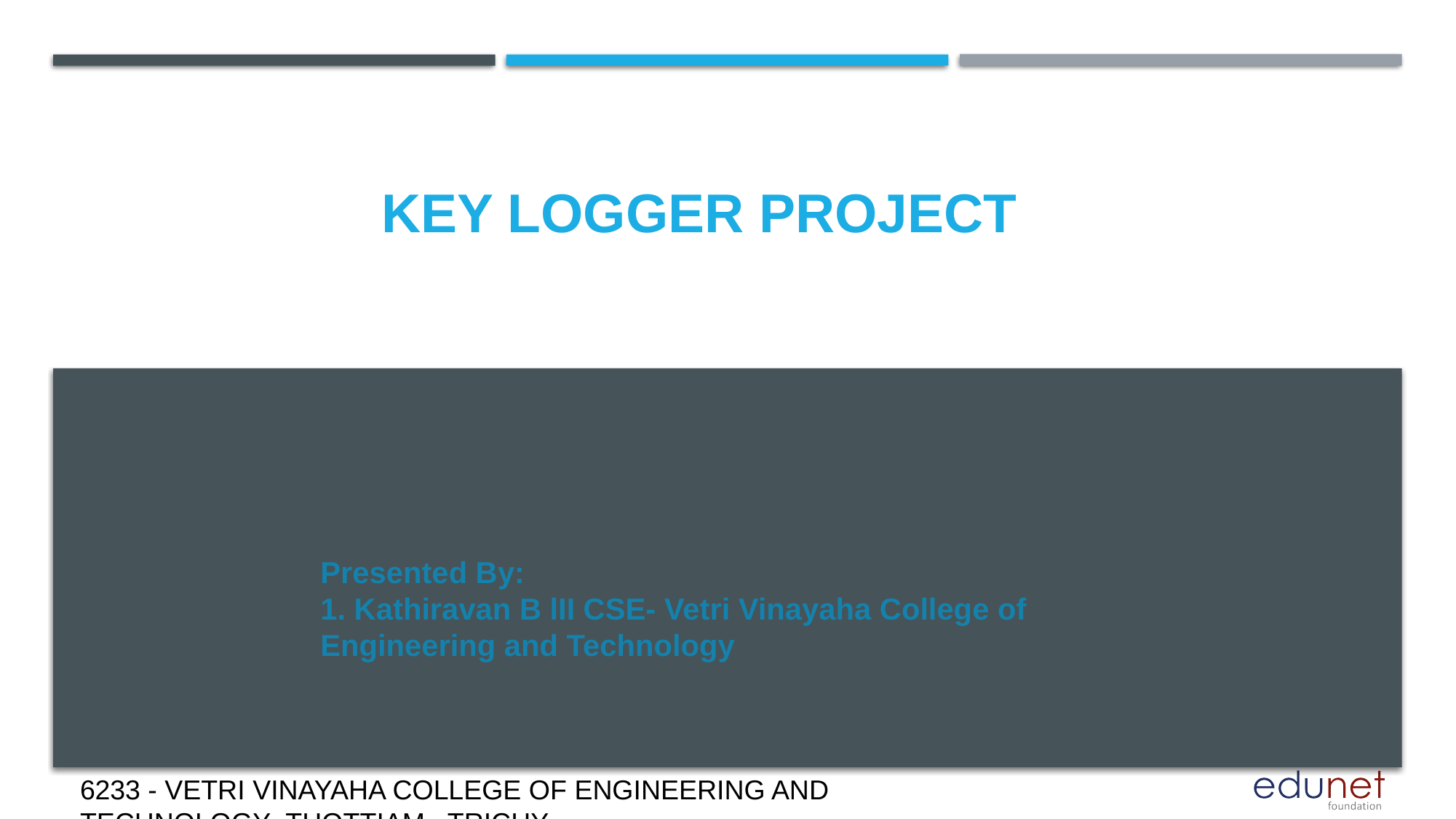

# Key logger project

Presented By:
1. Kathiravan B lII CSE- Vetri Vinayaha College of Engineering and Technology
6233 - VETRI VINAYAHA COLLEGE OF ENGINEERING AND TECHNOLOGY ,THOTTIAM , TRICHY